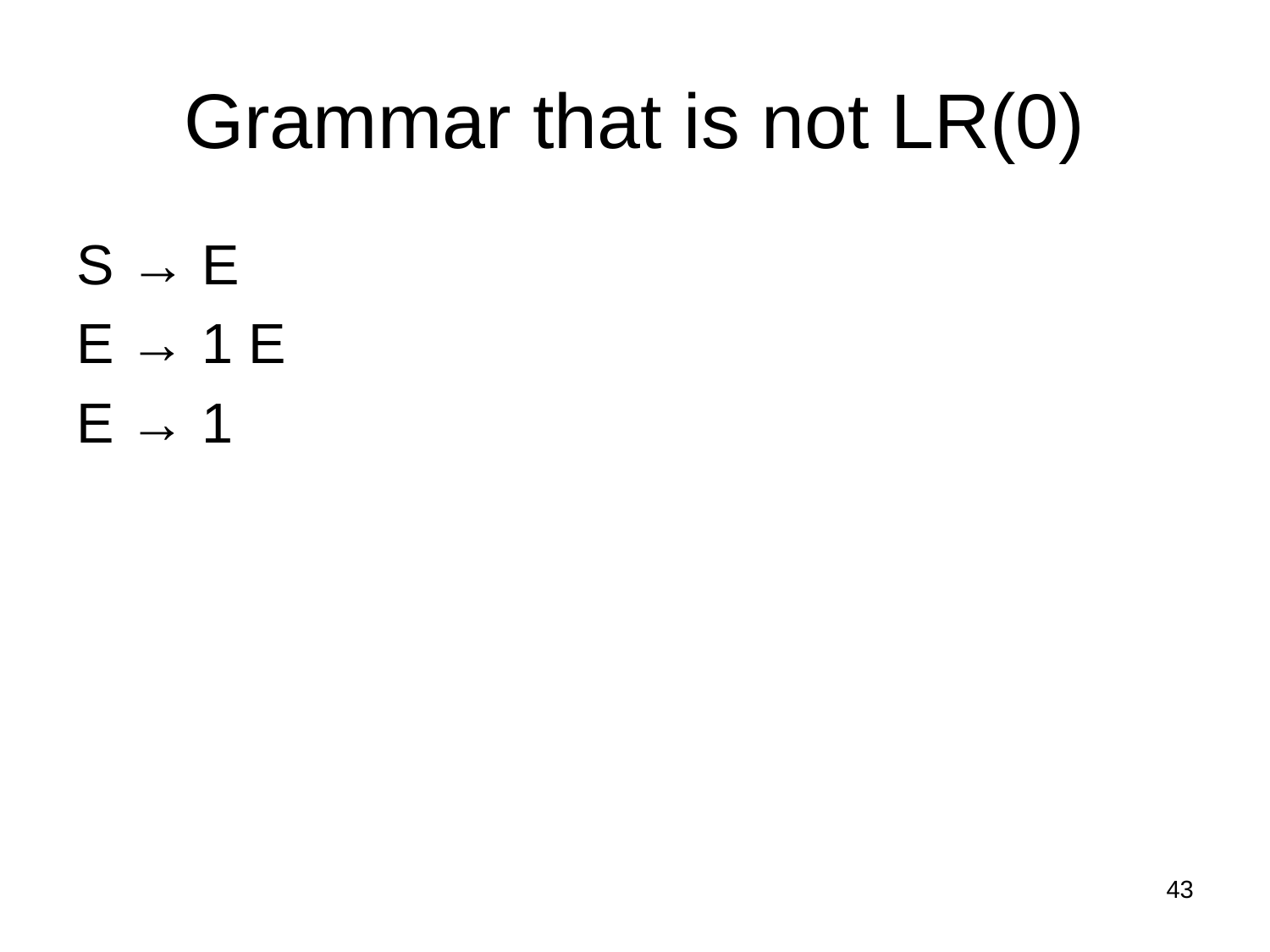

# Grammar that is not LR(0)
S → E
E → 1 E
E → 1
43